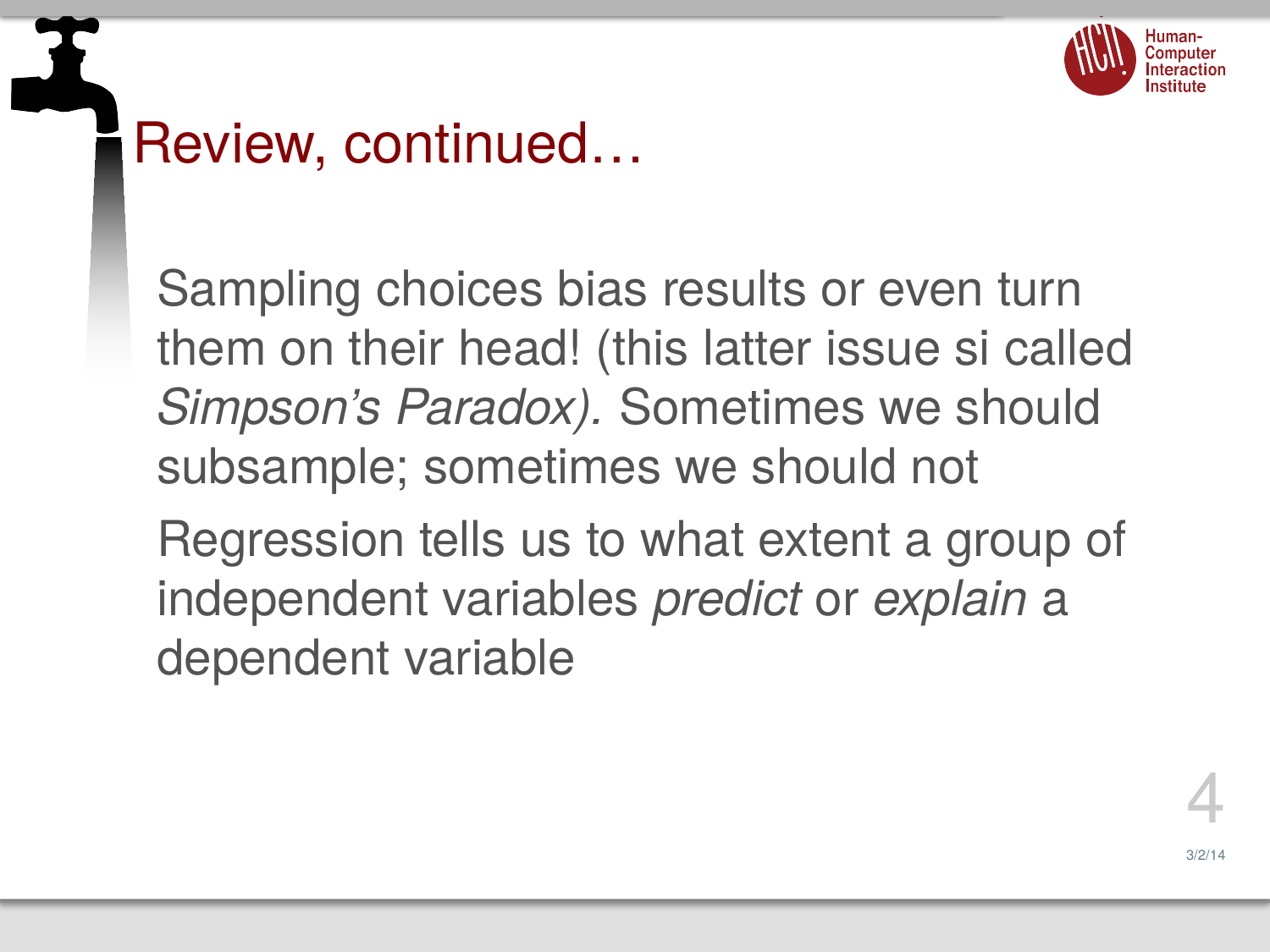

# Review, continued…
Sampling choices bias results or even turn them on their head! (this latter issue si called Simpson’s Paradox). Sometimes we should subsample; sometimes we should not
Regression tells us to what extent a group of independent variables predict or explain a dependent variable
4
3/2/14